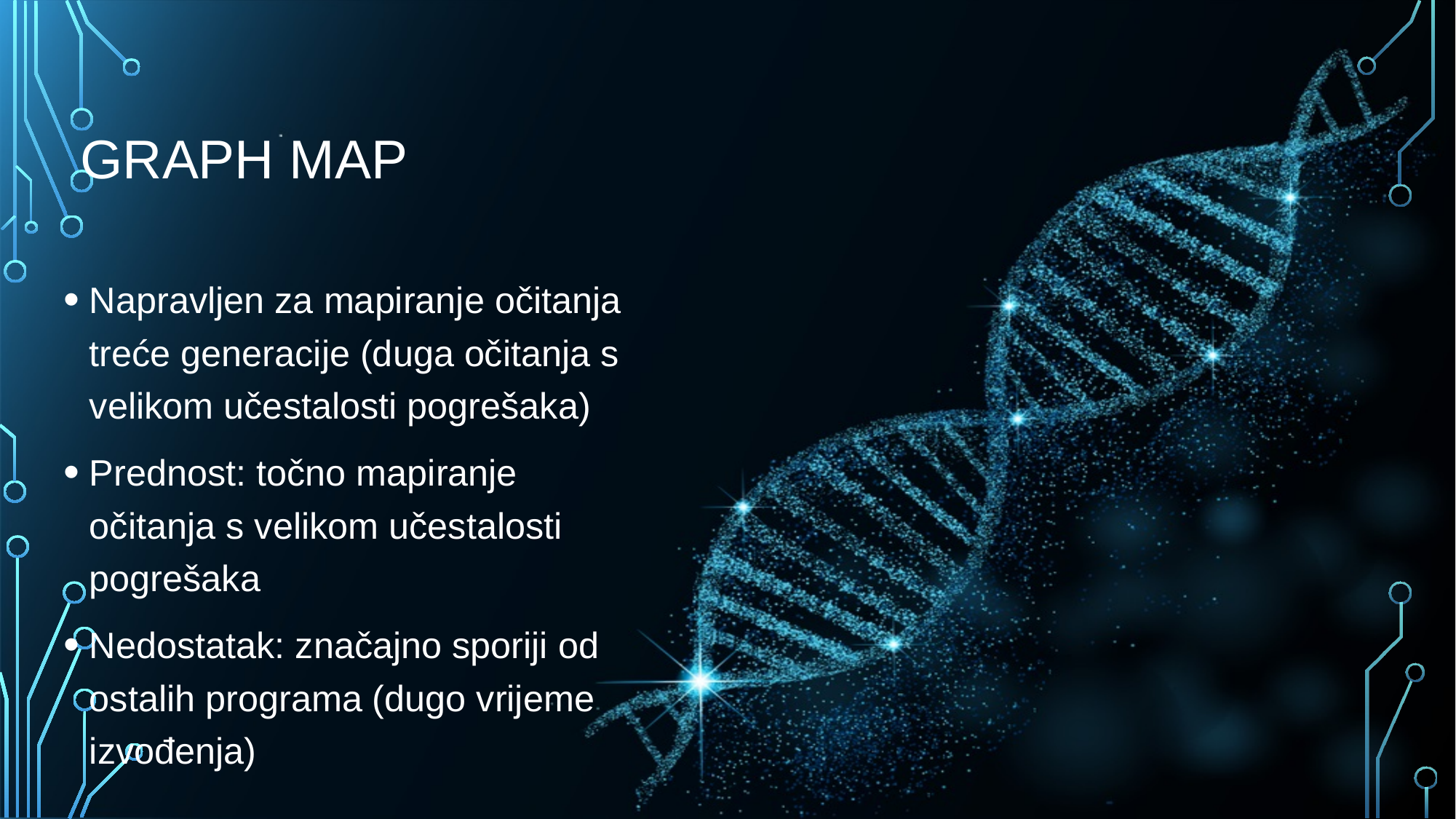

# Graph map
Napravljen za mapiranje očitanja treće generacije (duga očitanja s velikom učestalosti pogrešaka)
Prednost: točno mapiranje očitanja s velikom učestalosti pogrešaka
Nedostatak: značajno sporiji od ostalih programa (dugo vrijeme izvođenja)